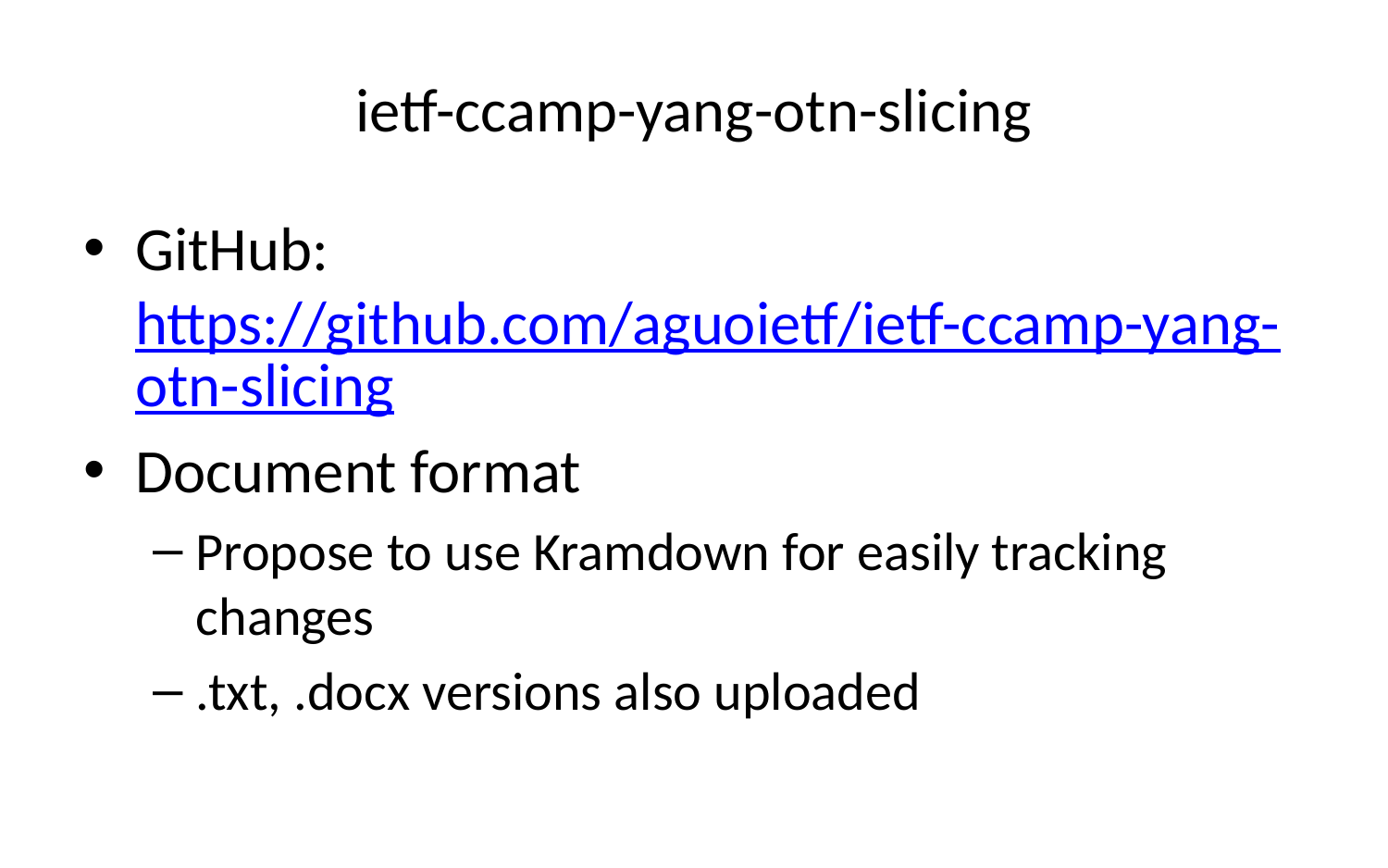

# ietf-ccamp-yang-otn-slicing
GitHub: https://github.com/aguoietf/ietf-ccamp-yang-otn-slicing
Document format
Propose to use Kramdown for easily tracking changes
.txt, .docx versions also uploaded